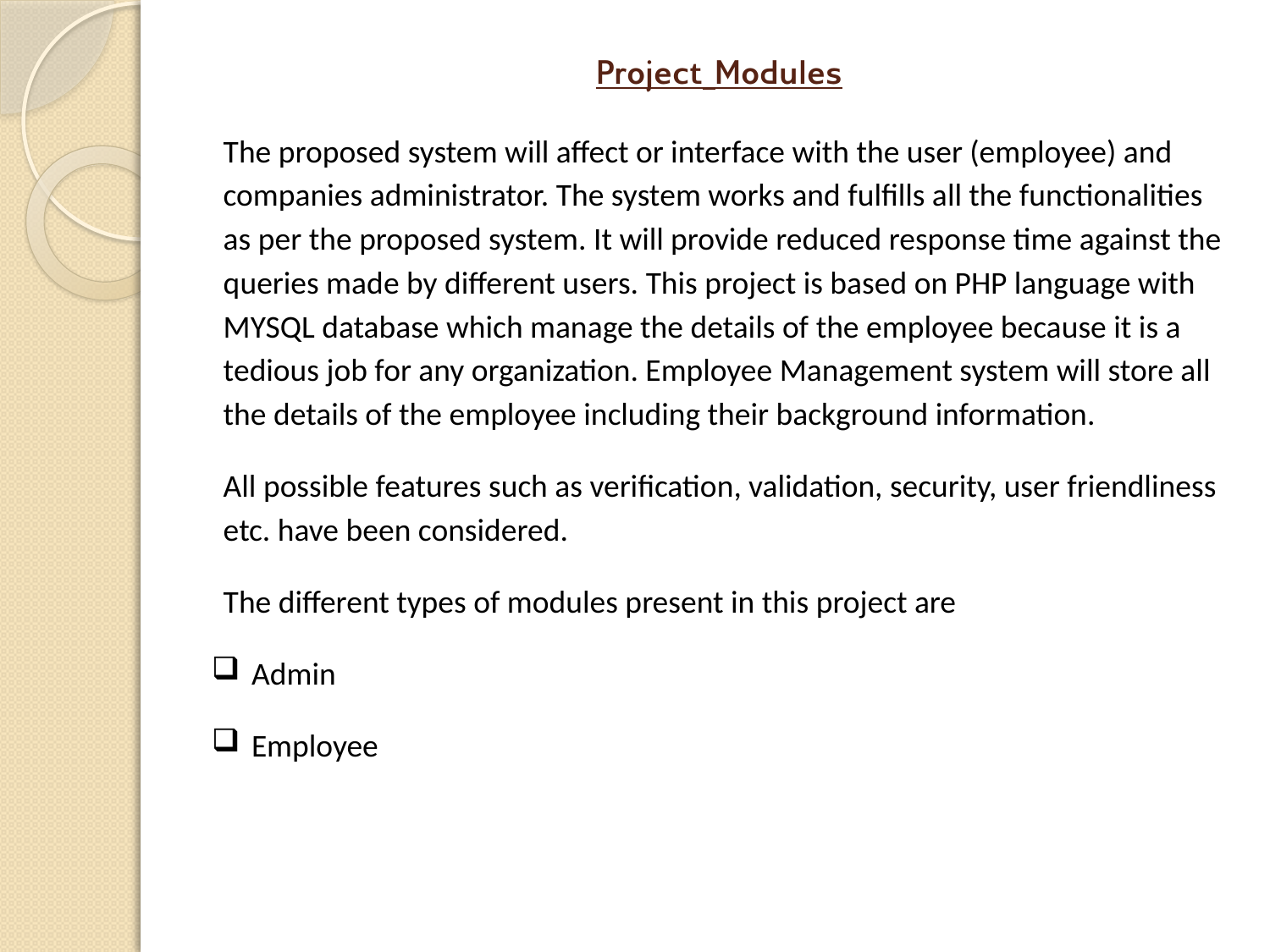

# Project Modules
The proposed system will affect or interface with the user (employee) and companies administrator. The system works and fulfills all the functionalities as per the proposed system. It will provide reduced response time against the queries made by different users. This project is based on PHP language with MYSQL database which manage the details of the employee because it is a tedious job for any organization. Employee Management system will store all the details of the employee including their background information.
All possible features such as verification, validation, security, user friendliness etc. have been considered.
The different types of modules present in this project are
Admin
Employee